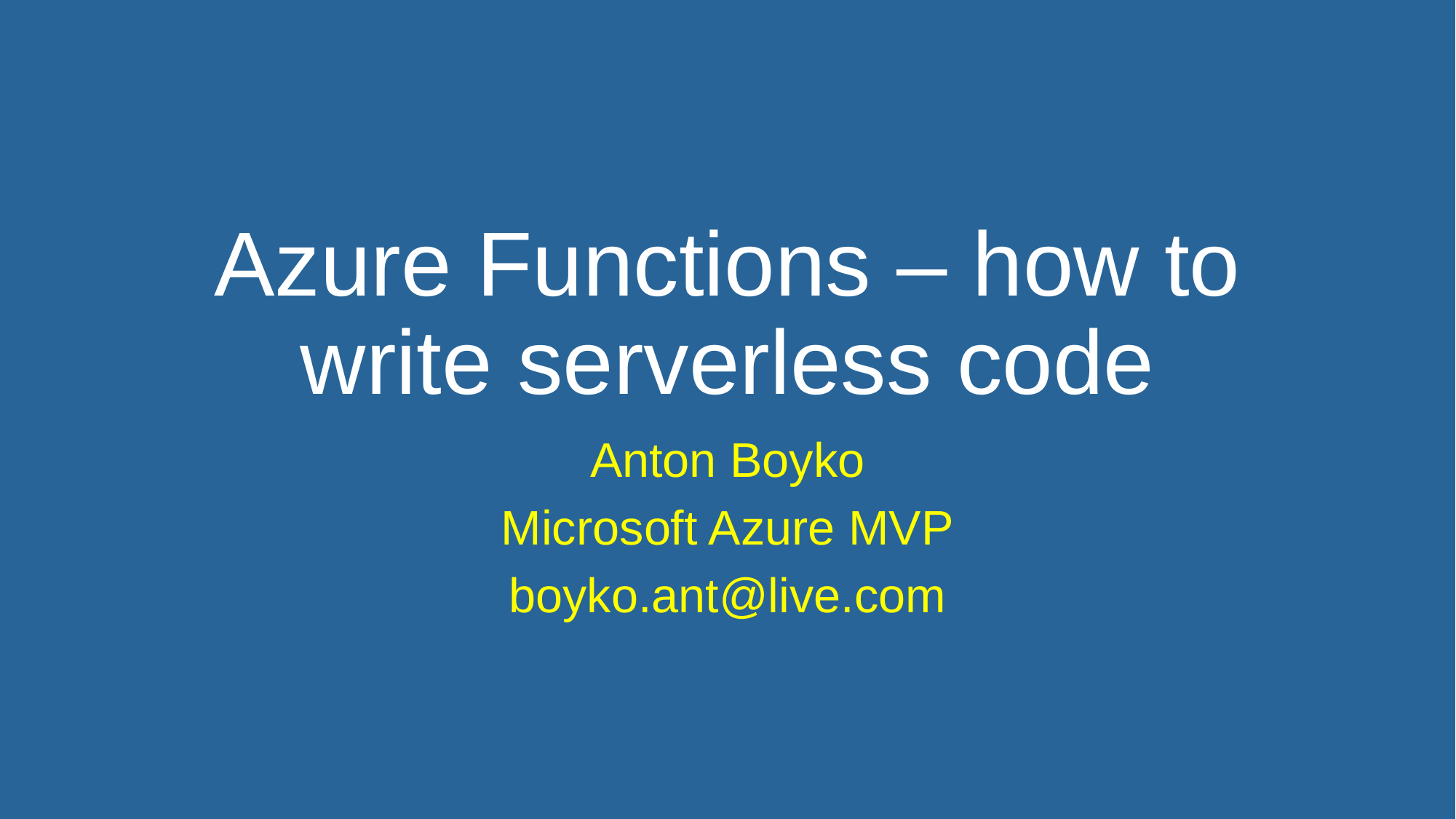

# Azure Functions – how to write serverless code
Anton Boyko
Microsoft Azure MVP
boyko.ant@live.com